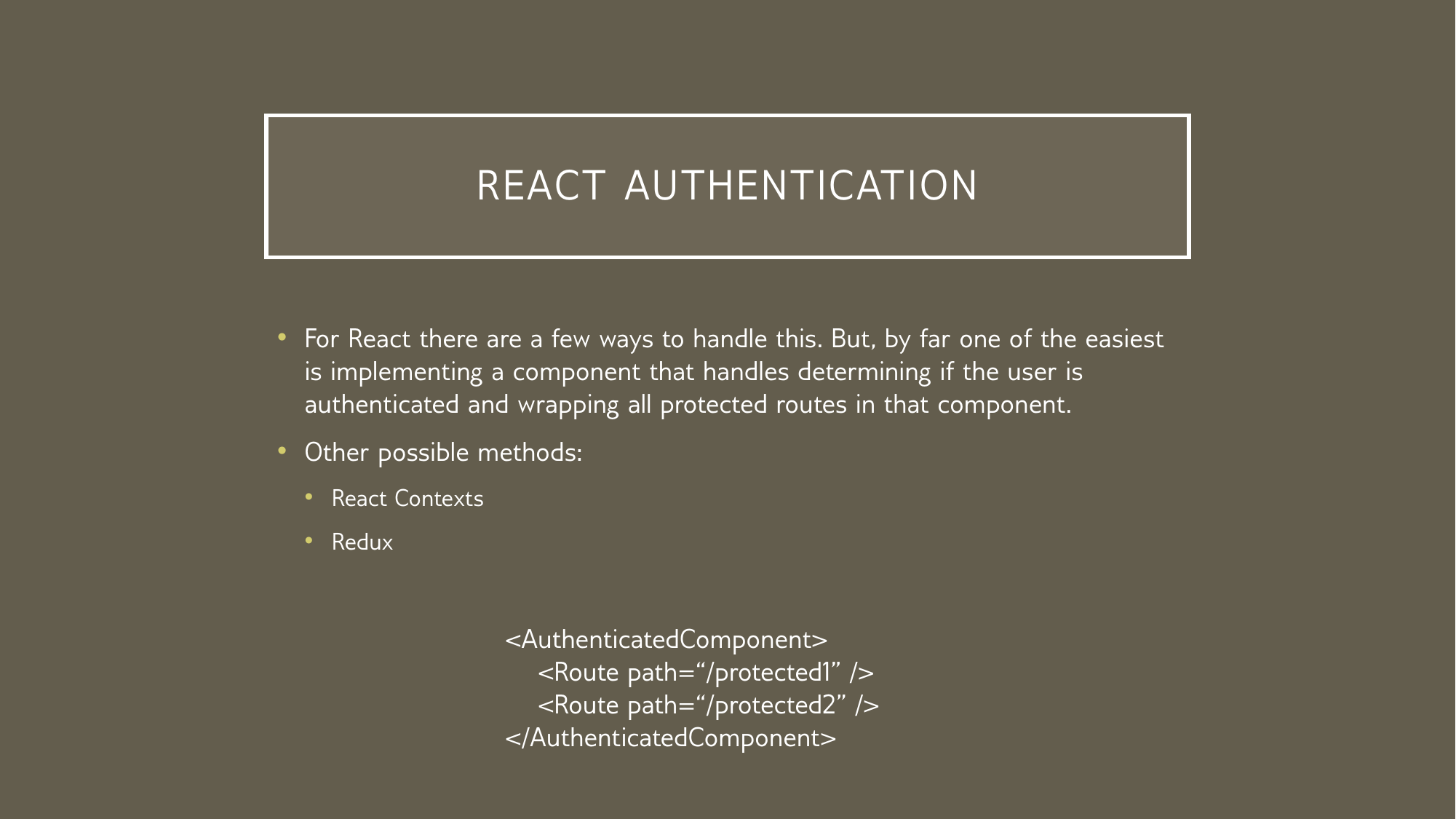

# React authentication
For React there are a few ways to handle this. But, by far one of the easiest is implementing a component that handles determining if the user is authenticated and wrapping all protected routes in that component.
Other possible methods:
React Contexts
Redux

<AuthenticatedComponent>
    <Route path=“/protected1” />
    <Route path=“/protected2” />
</AuthenticatedComponent>